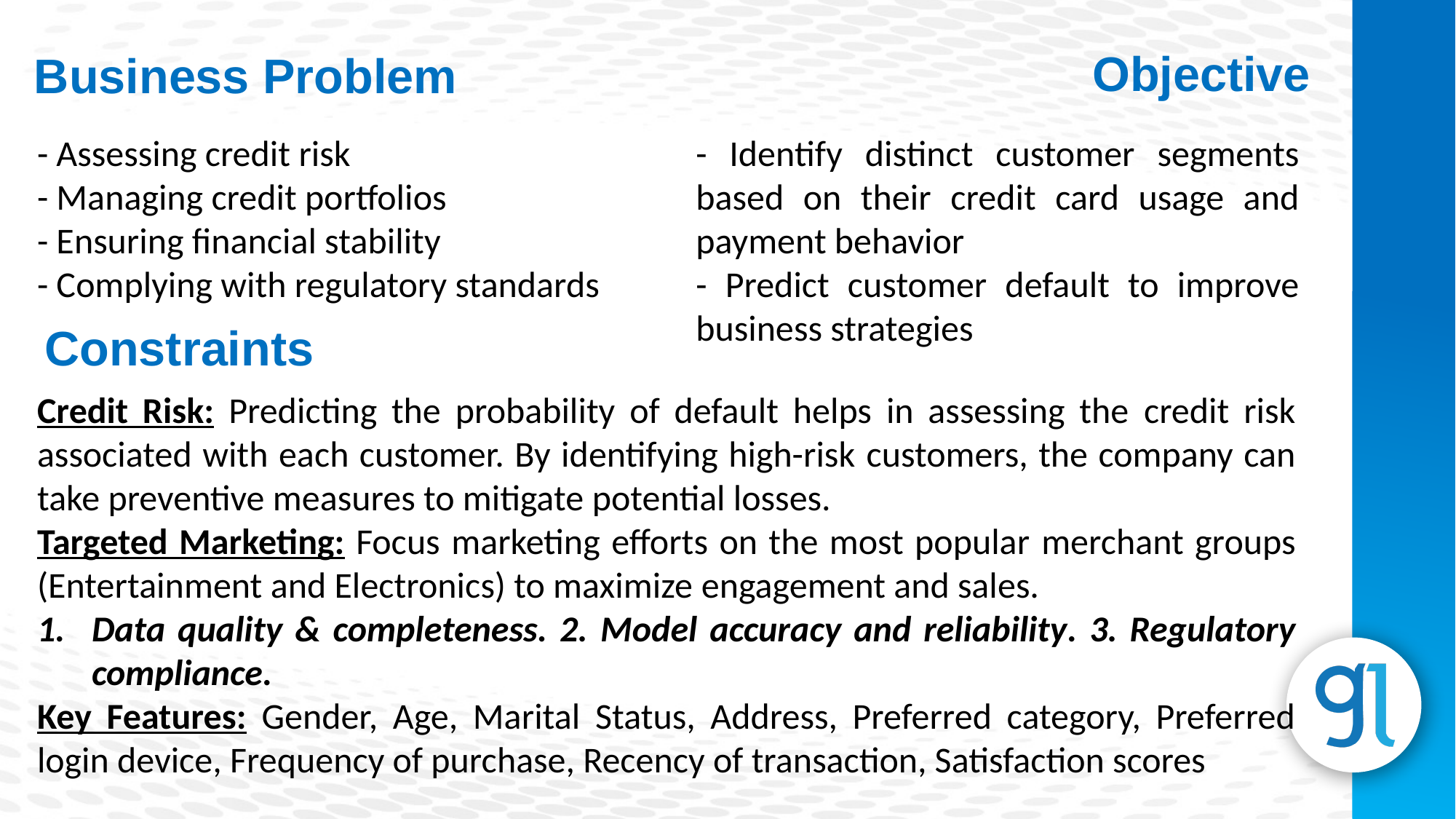

Objective
Business Problem
- Assessing credit risk
- Managing credit portfolios
- Ensuring financial stability
- Complying with regulatory standards
- Identify distinct customer segments based on their credit card usage and payment behavior
- Predict customer default to improve business strategies

Constraints
Credit Risk: Predicting the probability of default helps in assessing the credit risk associated with each customer. By identifying high-risk customers, the company can take preventive measures to mitigate potential losses.
Targeted Marketing: Focus marketing efforts on the most popular merchant groups (Entertainment and Electronics) to maximize engagement and sales.
Data quality & completeness. 2. Model accuracy and reliability. 3. Regulatory compliance.
Key Features: Gender, Age, Marital Status, Address, Preferred category, Preferred login device, Frequency of purchase, Recency of transaction, Satisfaction scores